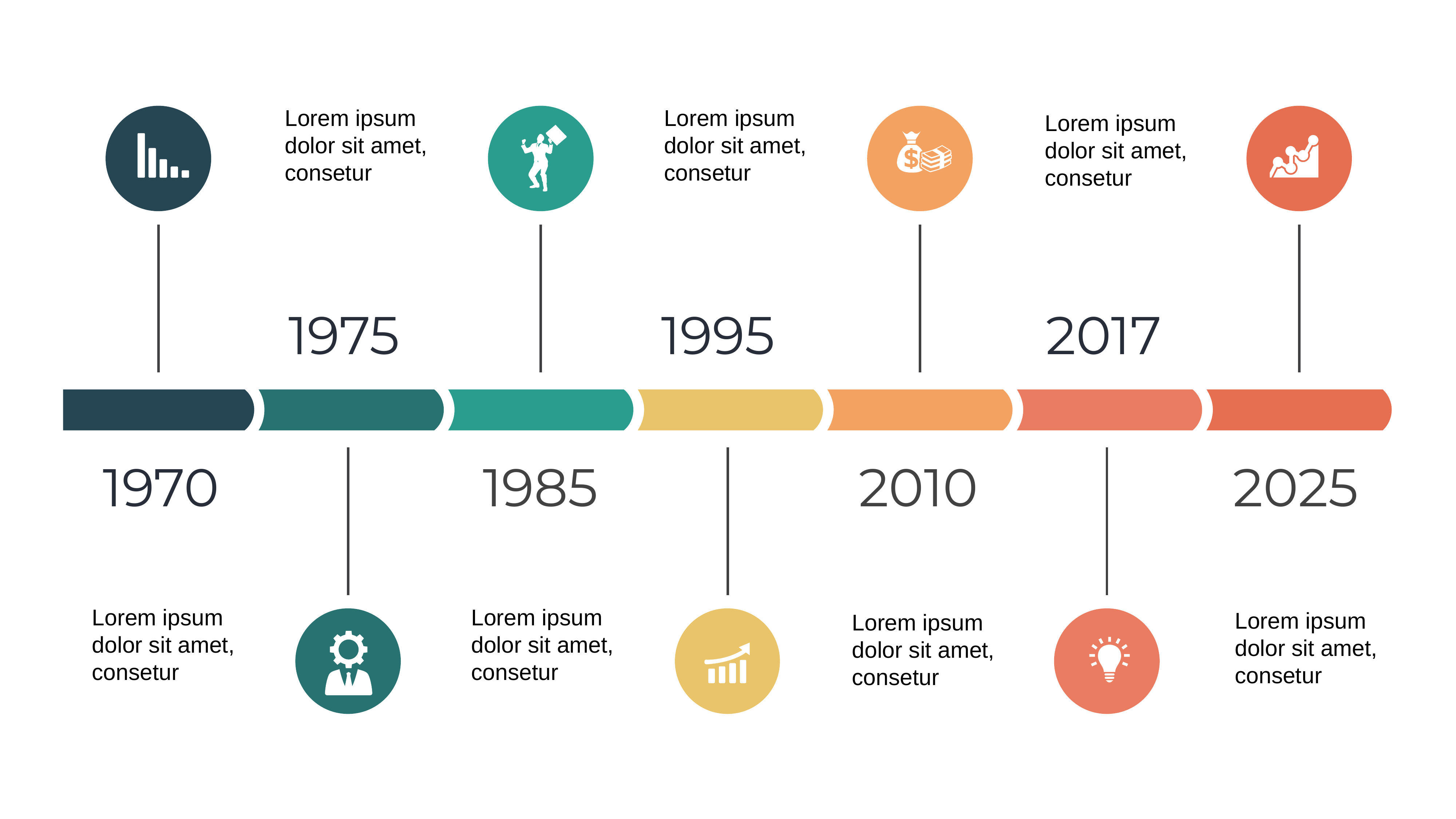

Lorem ipsum dolor sit amet, consetur
Lorem ipsum dolor sit amet, consetur
Lorem ipsum dolor sit amet, consetur

1975
1995
2017

1970
1985
2010
2025
Lorem ipsum dolor sit amet, consetur
Lorem ipsum dolor sit amet, consetur
Lorem ipsum dolor sit amet, consetur
Lorem ipsum dolor sit amet, consetur